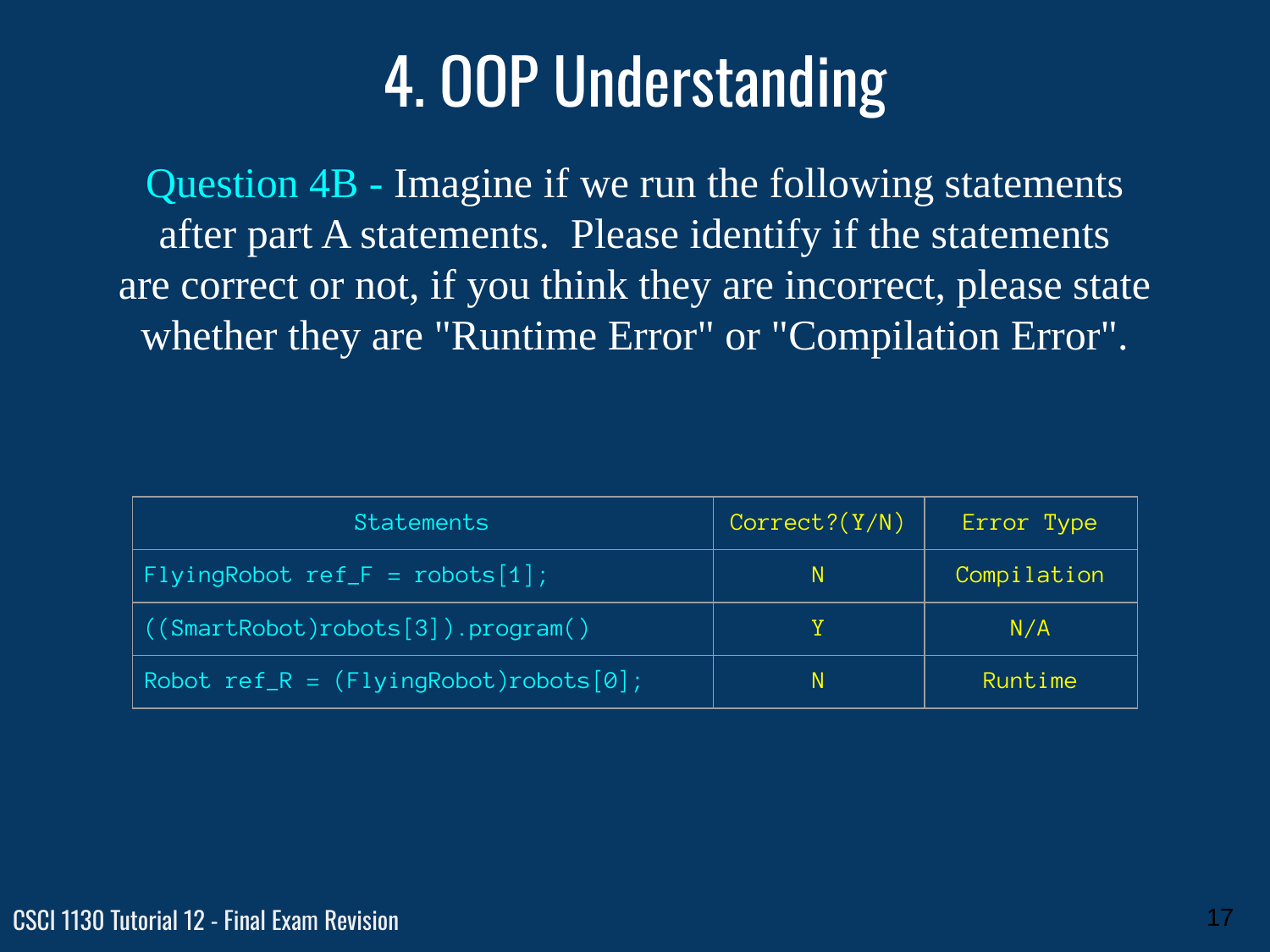

4. OOP Understanding
Question 4B - Imagine if we run the following statements
after part A statements.  Please identify if the statements
are correct or not, if you think they are incorrect, please state
whether they are "Runtime Error" or "Compilation Error".

| Statements | Correct?(Y/N) | Error Type |
| --- | --- | --- |
| FlyingRobot ref\_F = robots[1]; | N | Compilation |
| ((SmartRobot)robots[3]).program() | Y | N/A |
| Robot ref\_R = (FlyingRobot)robots[0]; | N | Runtime |
17